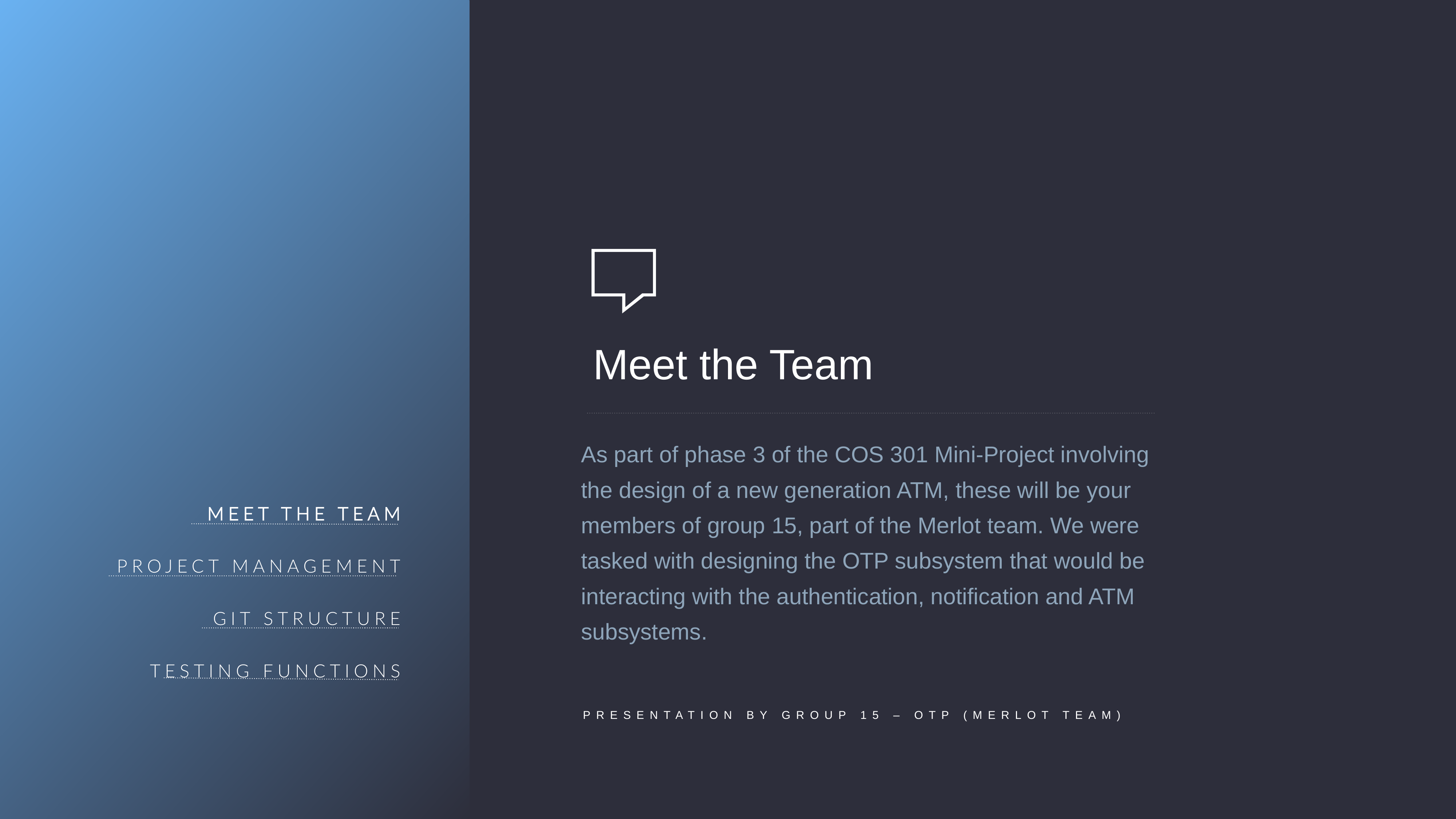

Meet the Team

As part of phase 3 of the COS 301 Mini-Project involving the design of a new generation ATM, these will be your members of group 15, part of the Merlot team. We were tasked with designing the OTP subsystem that would be interacting with the authentication, notification and ATM subsystems.
Meet the team
Project Management
Git Structure
Testing Functions

presentation by Group 15 – OTP (Merlot Team)